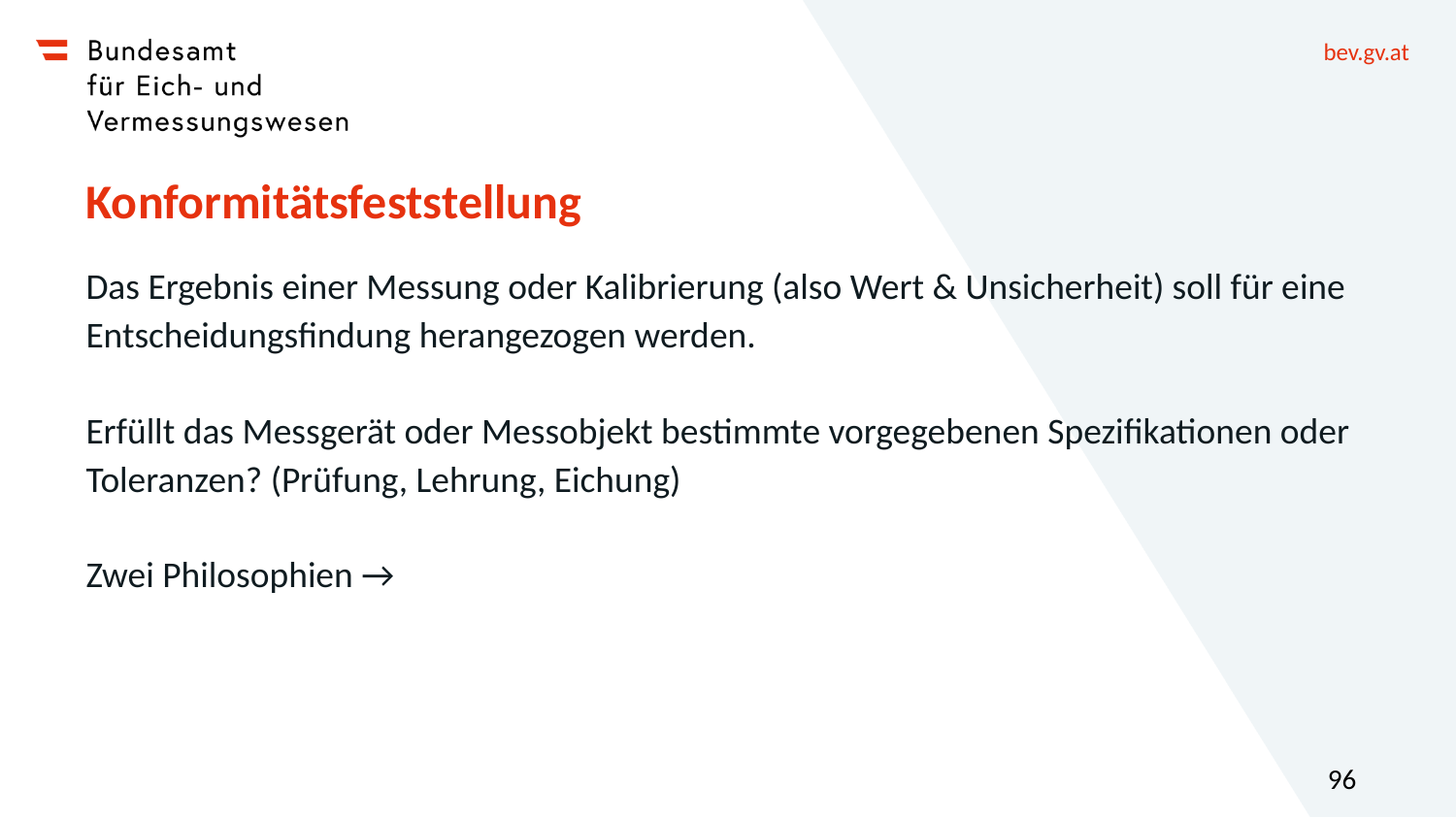

# Konformitätsfeststellung
Das Ergebnis einer Messung oder Kalibrierung (also Wert & Unsicherheit) soll für eine Entscheidungsfindung herangezogen werden.
Erfüllt das Messgerät oder Messobjekt bestimmte vorgegebenen Spezifikationen oder Toleranzen? (Prüfung, Lehrung, Eichung)
Zwei Philosophien →

96